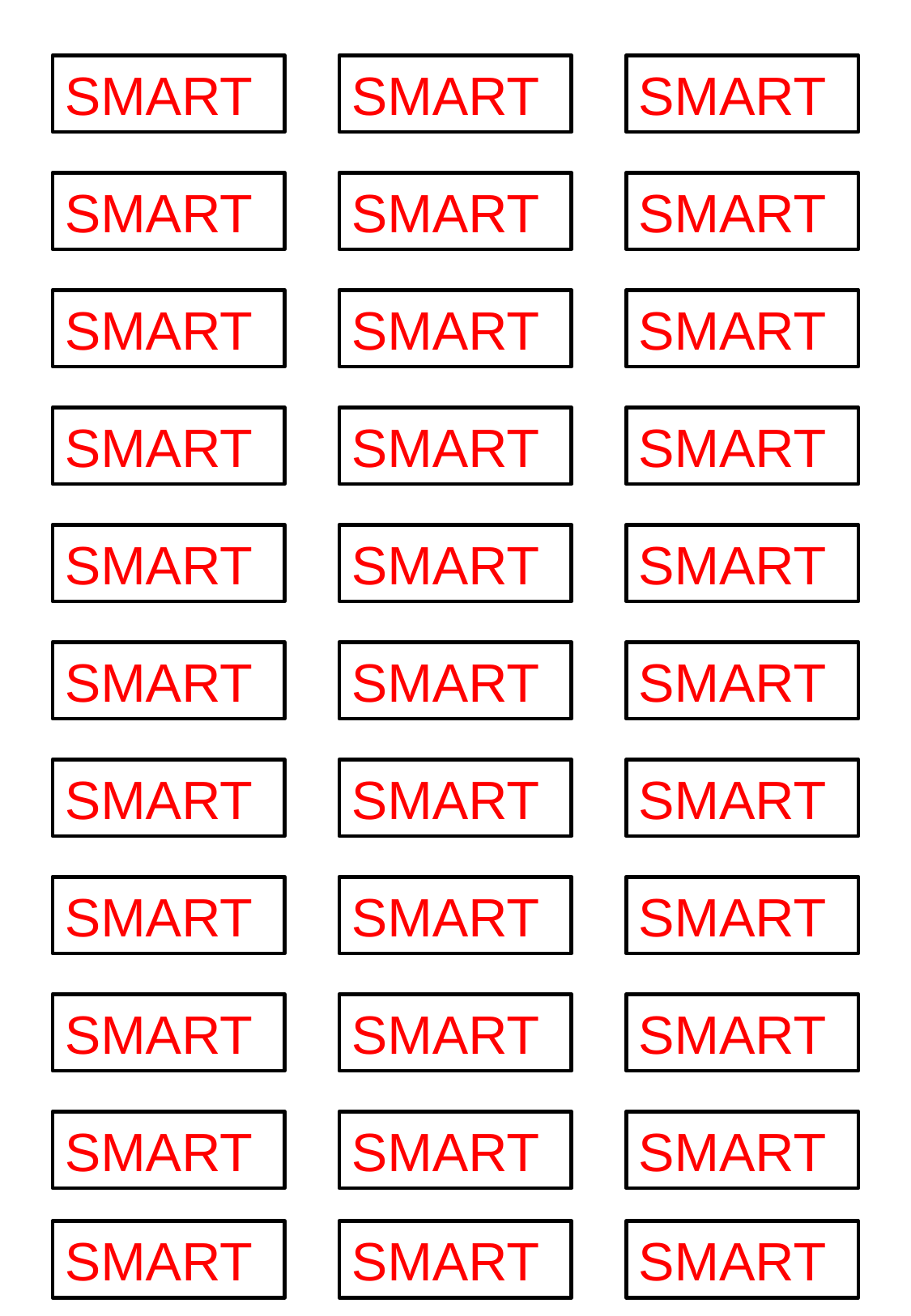

SMART
SMART
SMART
SMART
SMART
SMART
SMART
SMART
SMART
SMART
SMART
SMART
SMART
SMART
SMART
SMART
SMART
SMART
SMART
SMART
SMART
SMART
SMART
SMART
SMART
SMART
SMART
SMART
SMART
SMART
SMART
SMART
SMART